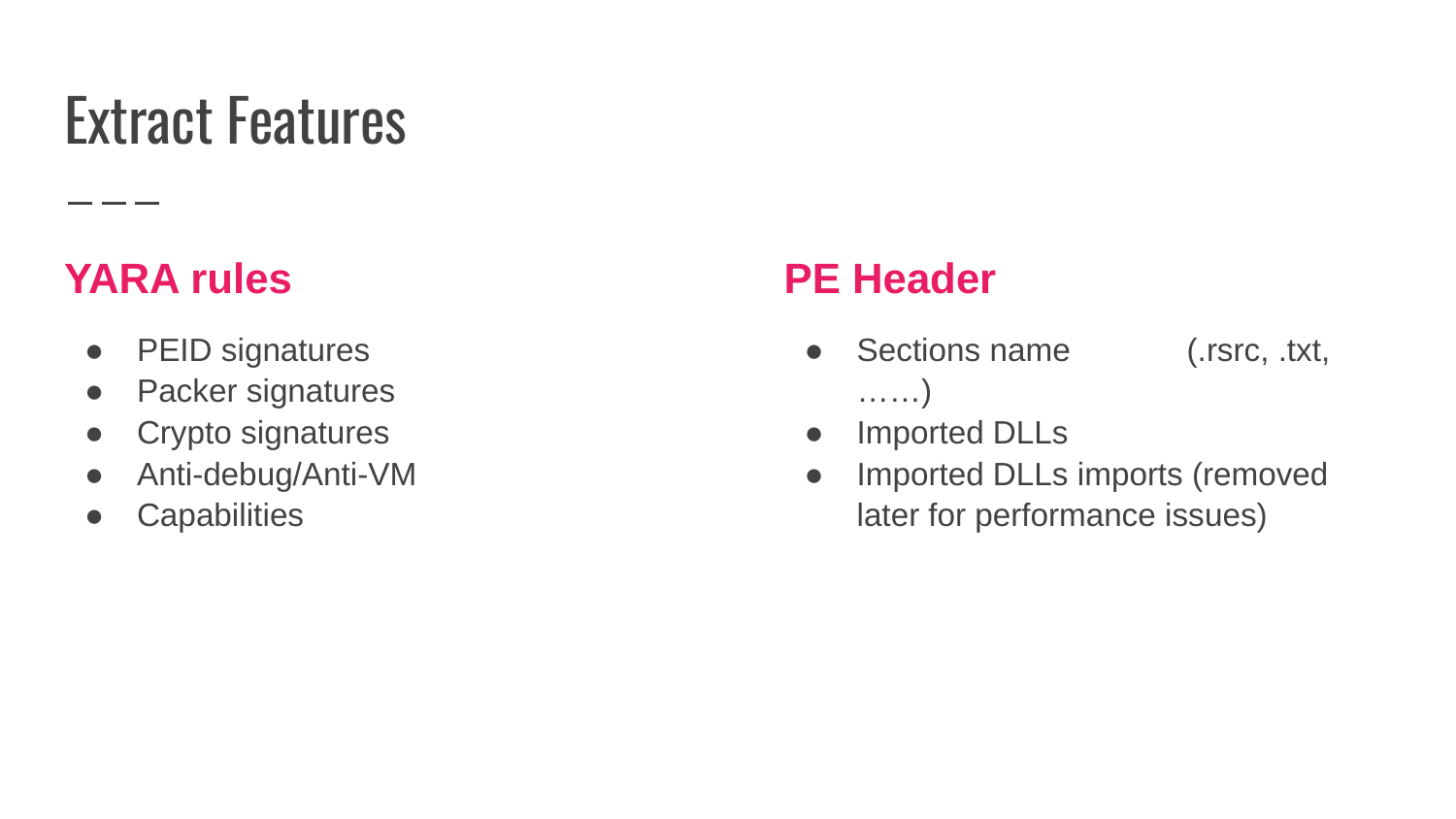

# Extract Features
YARA rules
PEID signatures
Packer signatures
Crypto signatures
Anti-debug/Anti-VM
Capabilities

PE Header
Sections name             (.rsrc, .txt, ……)
Imported DLLs
Imported DLLs imports (removed later for performance issues)